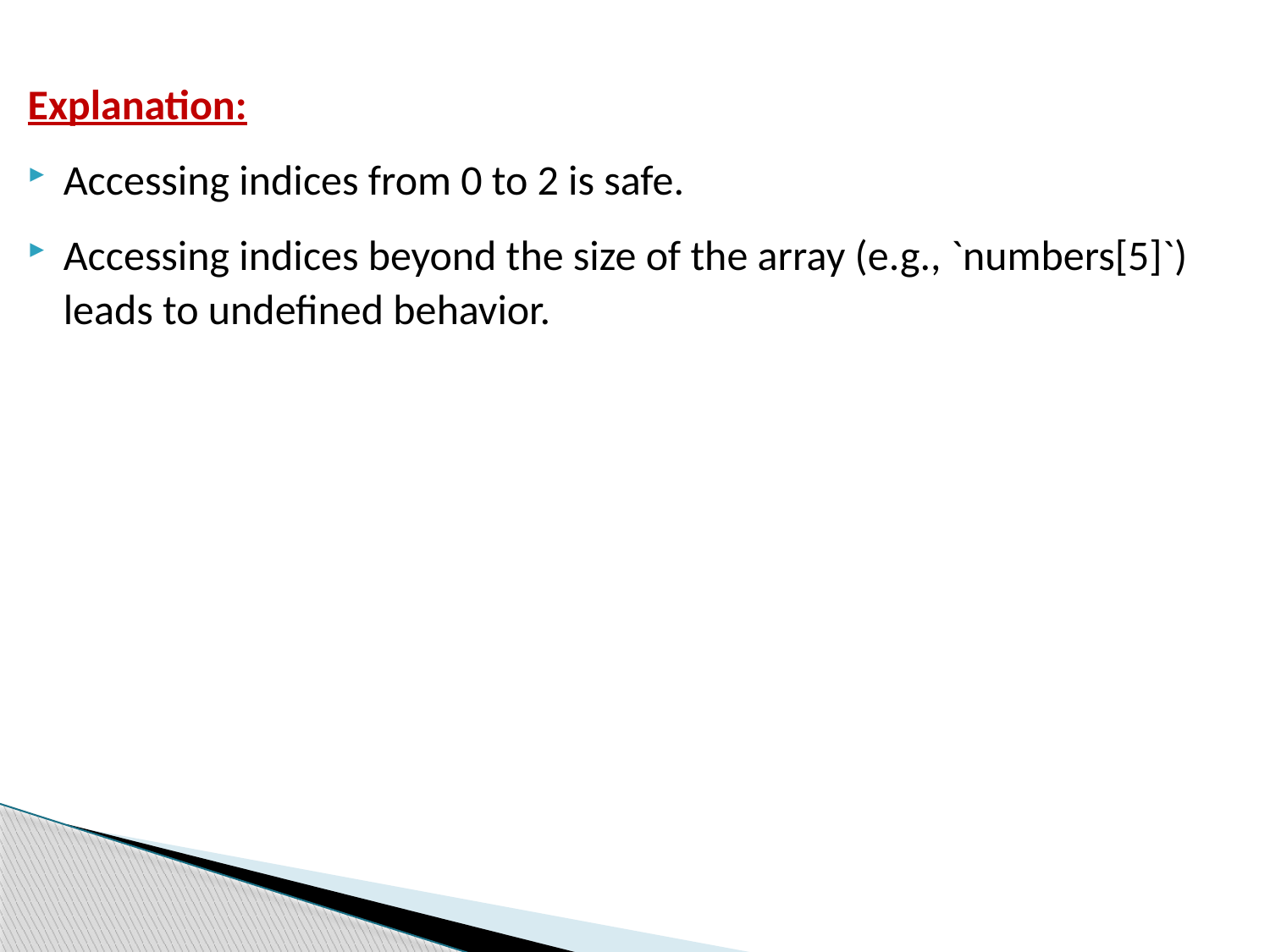

Explanation:
Accessing indices from 0 to 2 is safe.
Accessing indices beyond the size of the array (e.g., `numbers[5]`) leads to undefined behavior.